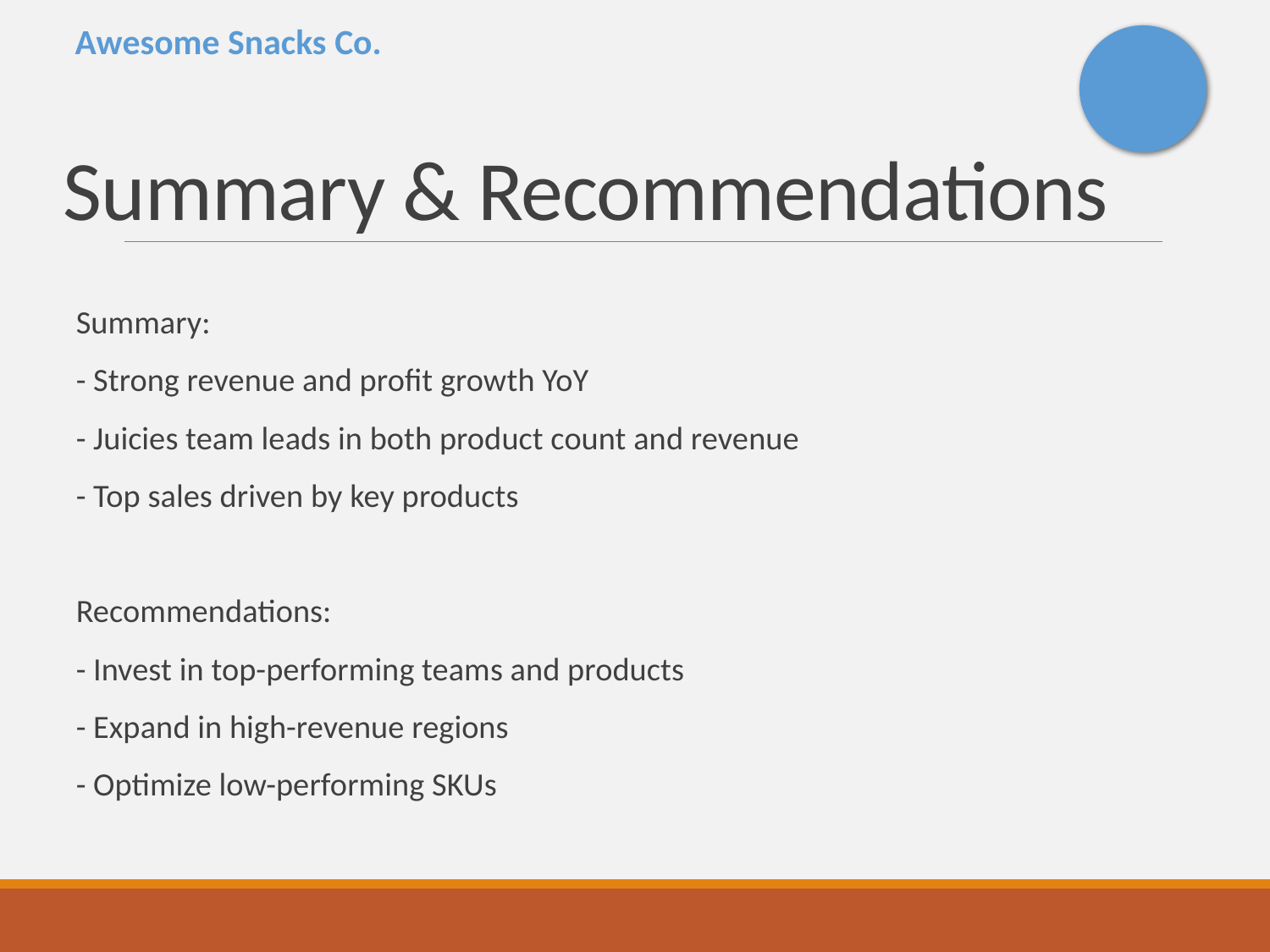

Awesome Snacks Co.

# Summary & Recommendations

Summary:
- Strong revenue and profit growth YoY
- Juicies team leads in both product count and revenue
- Top sales driven by key products

Recommendations:
- Invest in top-performing teams and products
- Expand in high-revenue regions
- Optimize low-performing SKUs